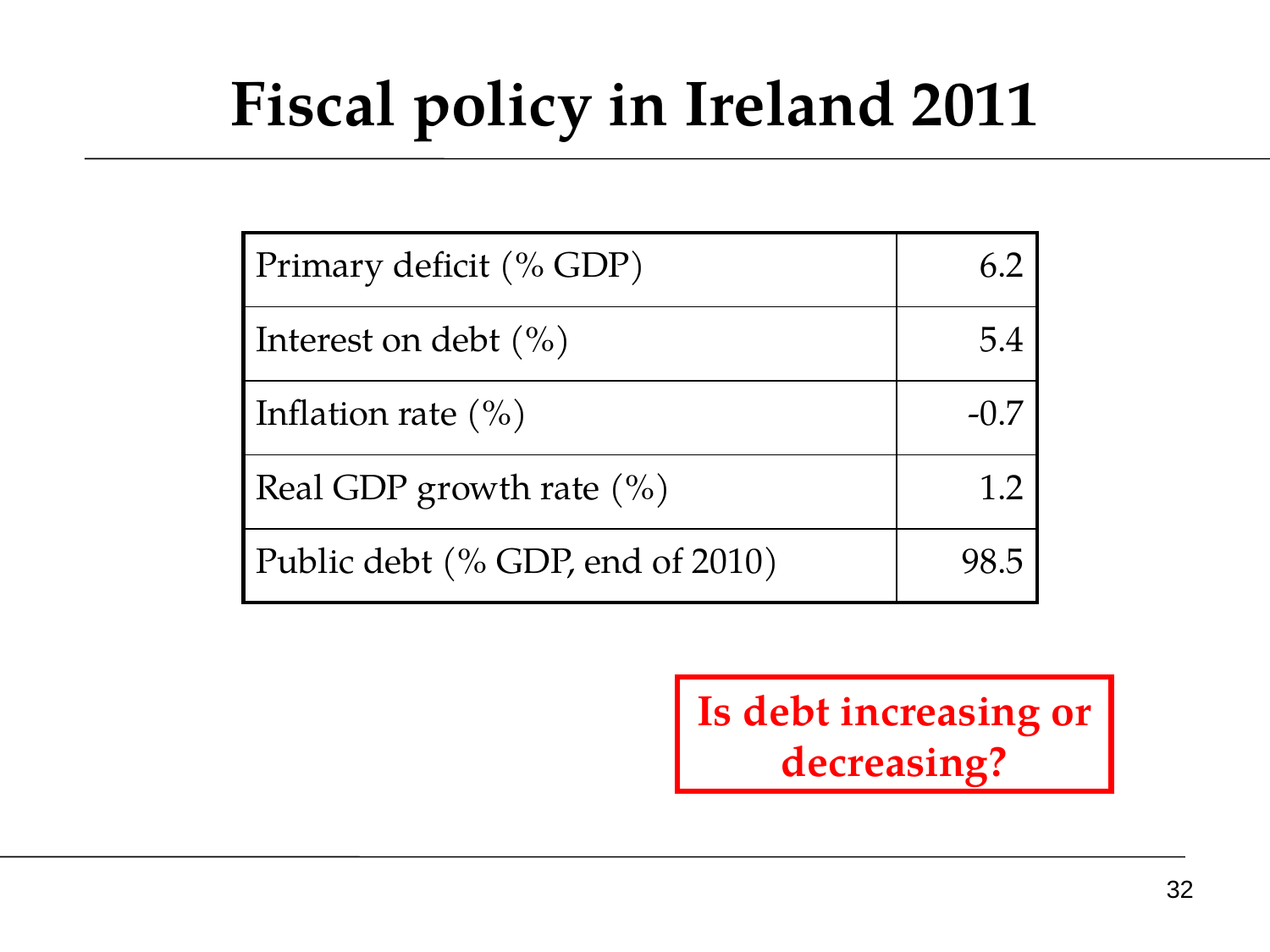

# Fiscal policy in Ireland 2011
| Primary deficit (% GDP) | 6.2 |
| --- | --- |
| Interest on debt (%) | 5.4 |
| Inflation rate (%) | -0.7 |
| Real GDP growth rate (%) | 1.2 |
| Public debt (% GDP, end of 2010) | 98.5 |
Is debt increasing or decreasing?
32